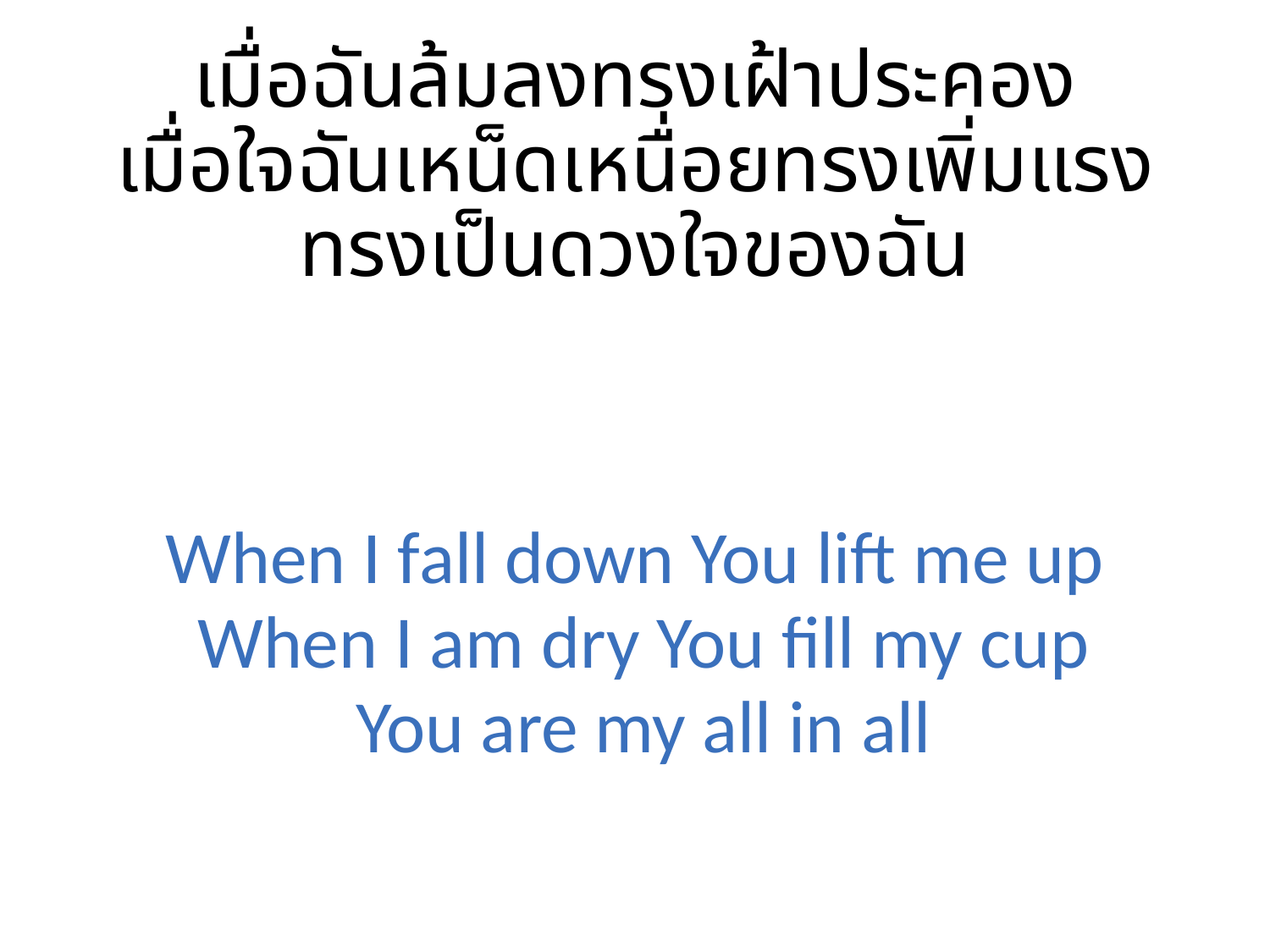

เมื่อฉันล้มลงทรงเฝ้าประคอง
เมื่อใจฉันเหน็ดเหนื่อยทรงเพิ่มแรง
ทรงเป็นดวงใจของฉัน
When I fall down You lift me up
 When I am dry You fill my cup
 You are my all in all